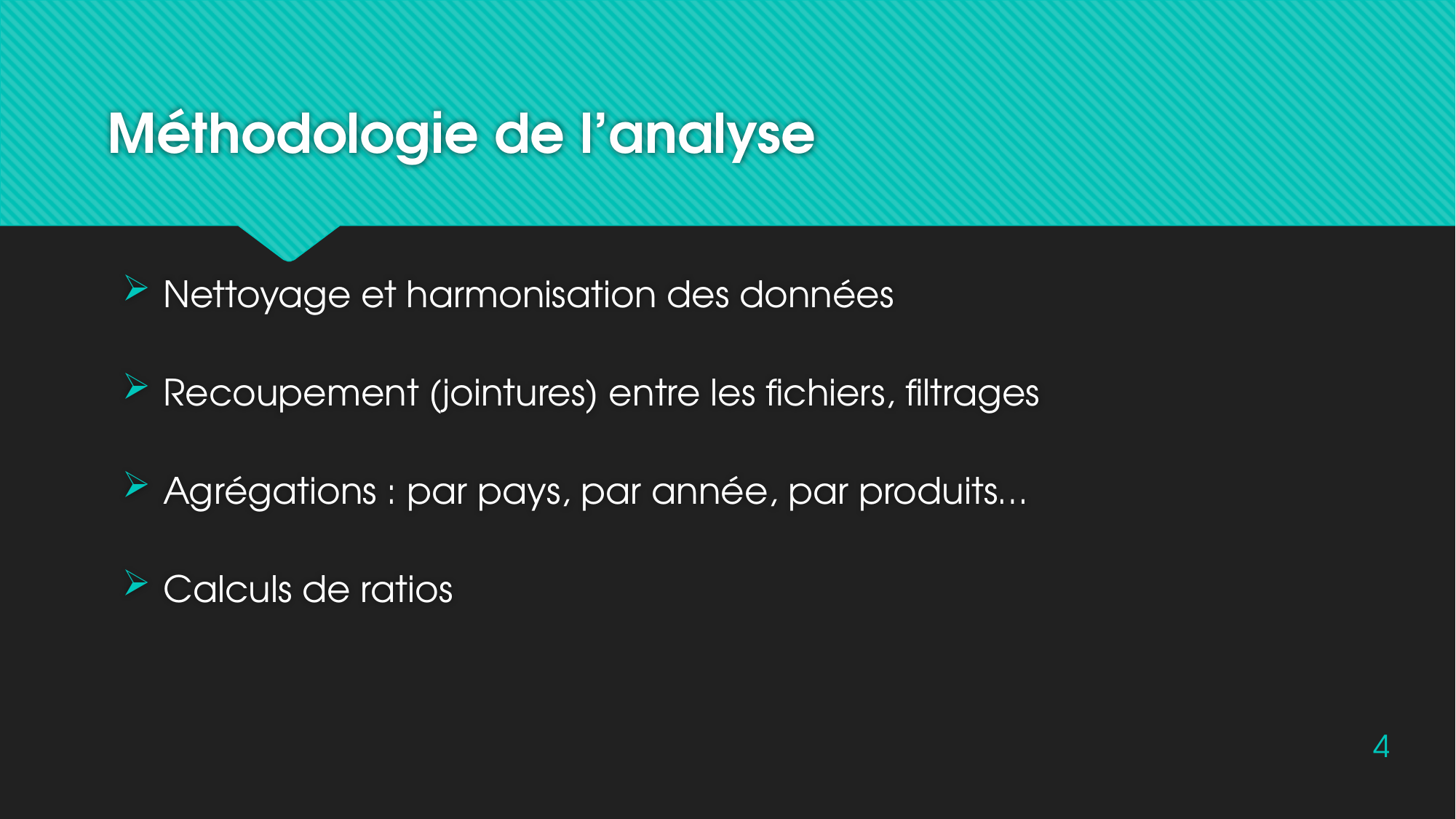

# Méthodologie de l’analyse
Nettoyage et harmonisation des données

Recoupement (jointures) entre les fichiers, filtrages

Agrégations : par pays, par année, par produits…

Calculs de ratios
4